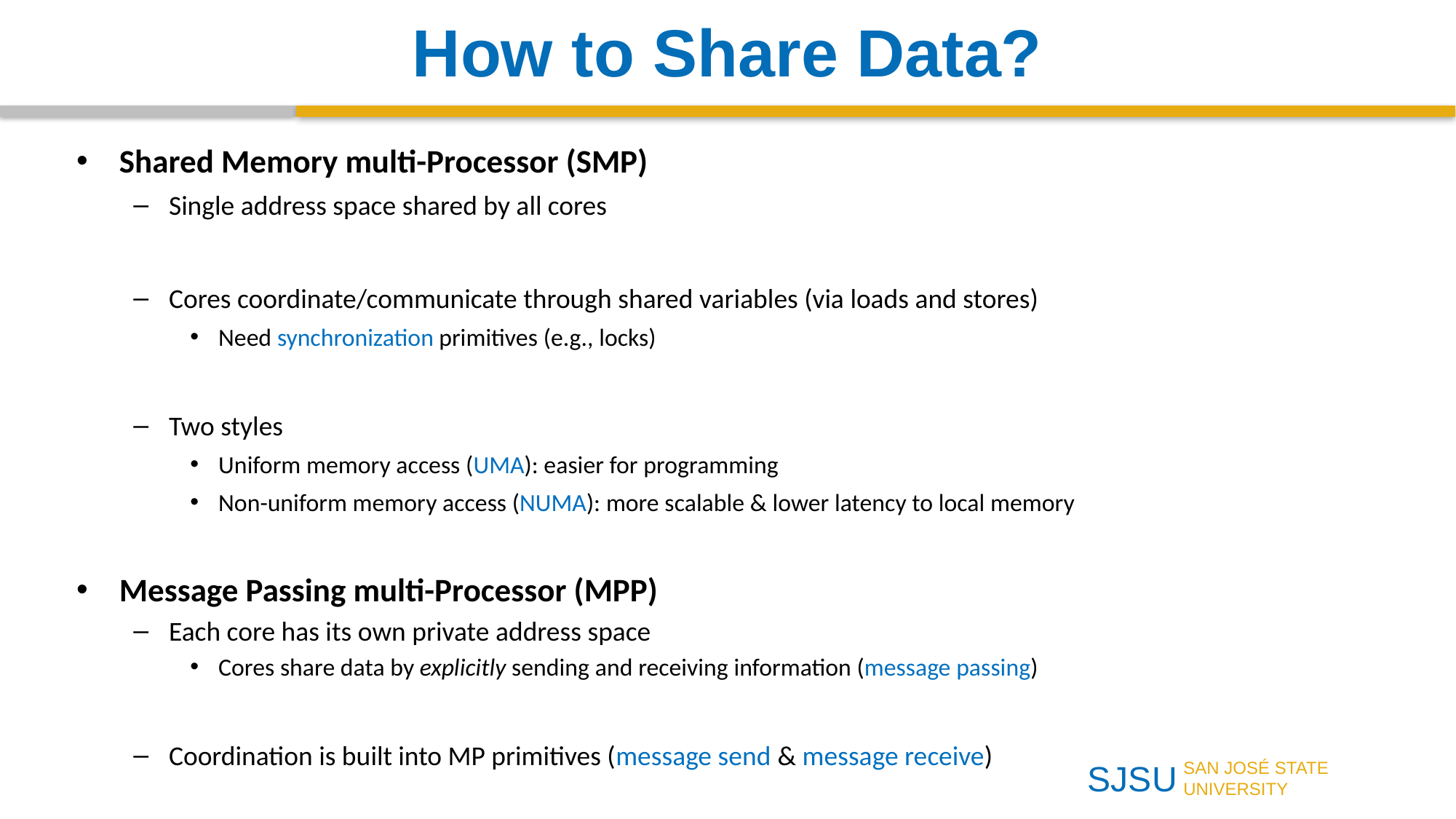

How to Share Data?
Shared Memory multi-Processor (SMP)
Single address space shared by all cores

Cores coordinate/communicate through shared variables (via loads and stores)
Need synchronization primitives (e.g., locks)

Two styles
Uniform memory access (UMA): easier for programming
Non-uniform memory access (NUMA): more scalable & lower latency to local memory

Message Passing multi-Processor (MPP)
Each core has its own private address space
Cores share data by explicitly sending and receiving information (message passing)

Coordination is built into MP primitives (message send & message receive)